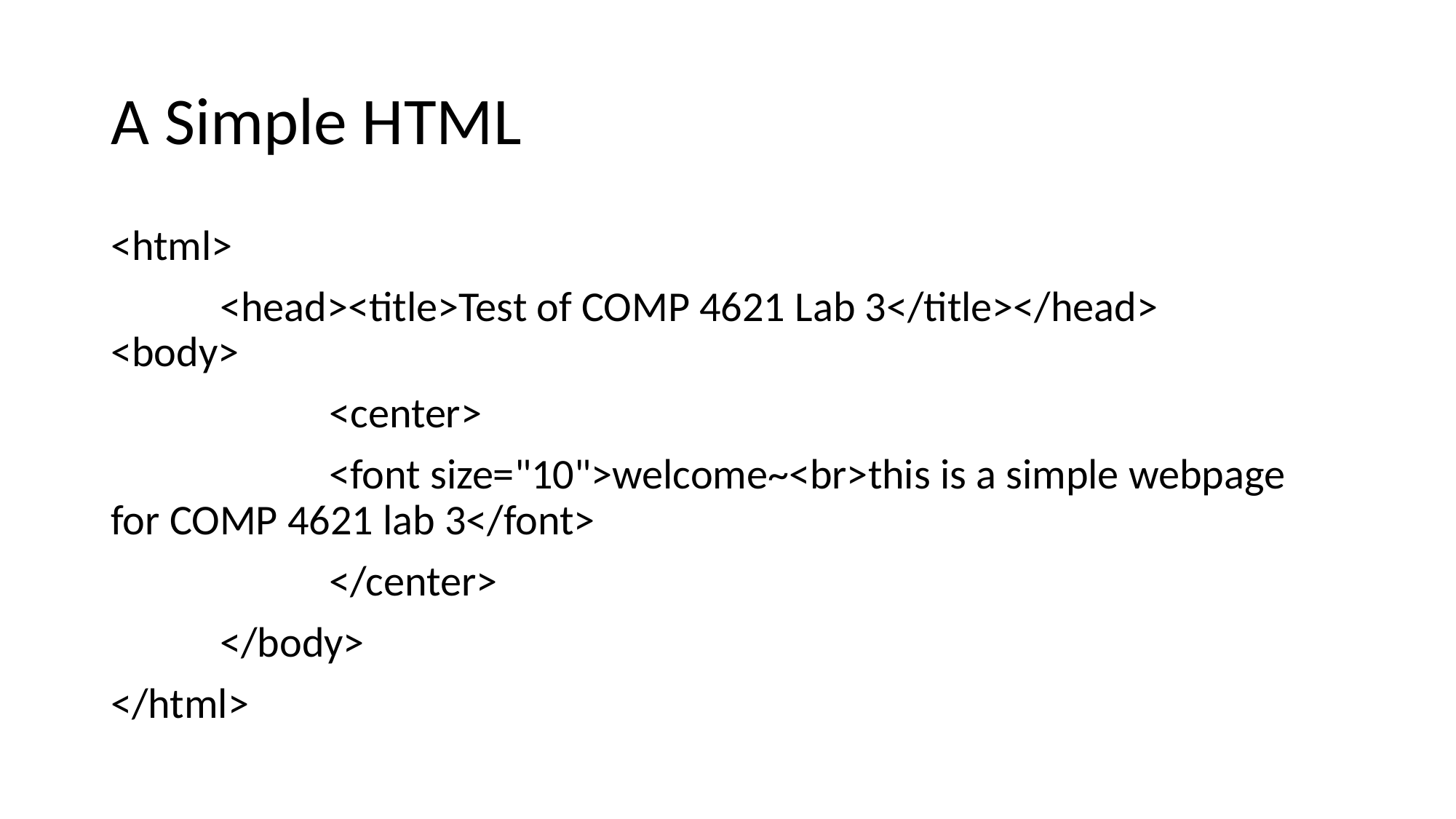

# A Simple HTML
<html>
	<head><title>Test of COMP 4621 Lab 3</title></head>		<body>
		<center>
		<font size="10">welcome~<br>this is a simple webpage for COMP 4621 lab 3</font>
		</center>
	</body>
</html>